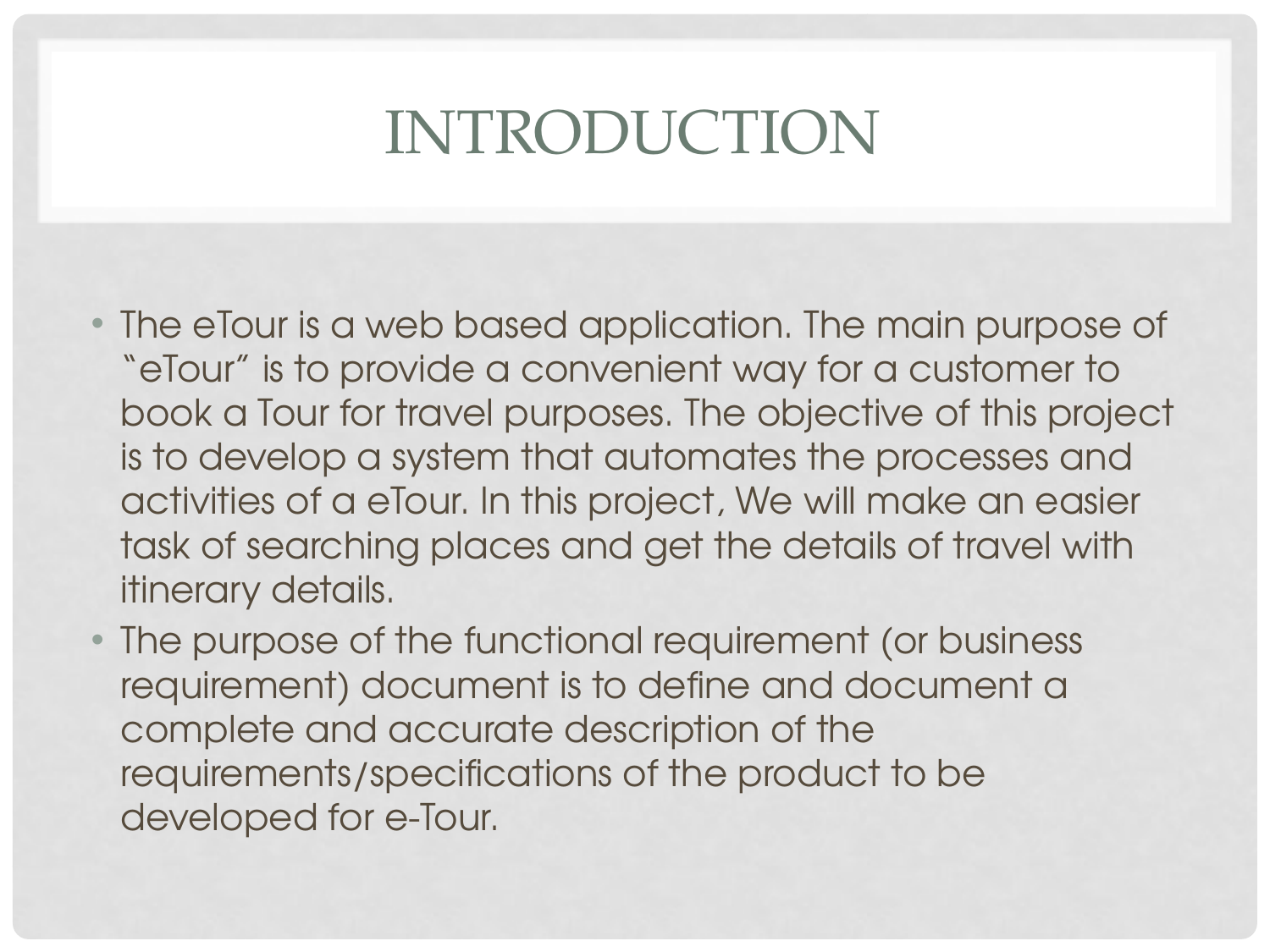

# Introduction

The eTour is a web based application. The main purpose of “eTour” is to provide a convenient way for a customer to book a Tour for travel purposes. The objective of this project is to develop a system that automates the processes and activities of a eTour. In this project, We will make an easier task of searching places and get the details of travel with itinerary details.
The purpose of the functional requirement (or business requirement) document is to define and document a complete and accurate description of the requirements/specifications of the product to be developed for e-Tour.